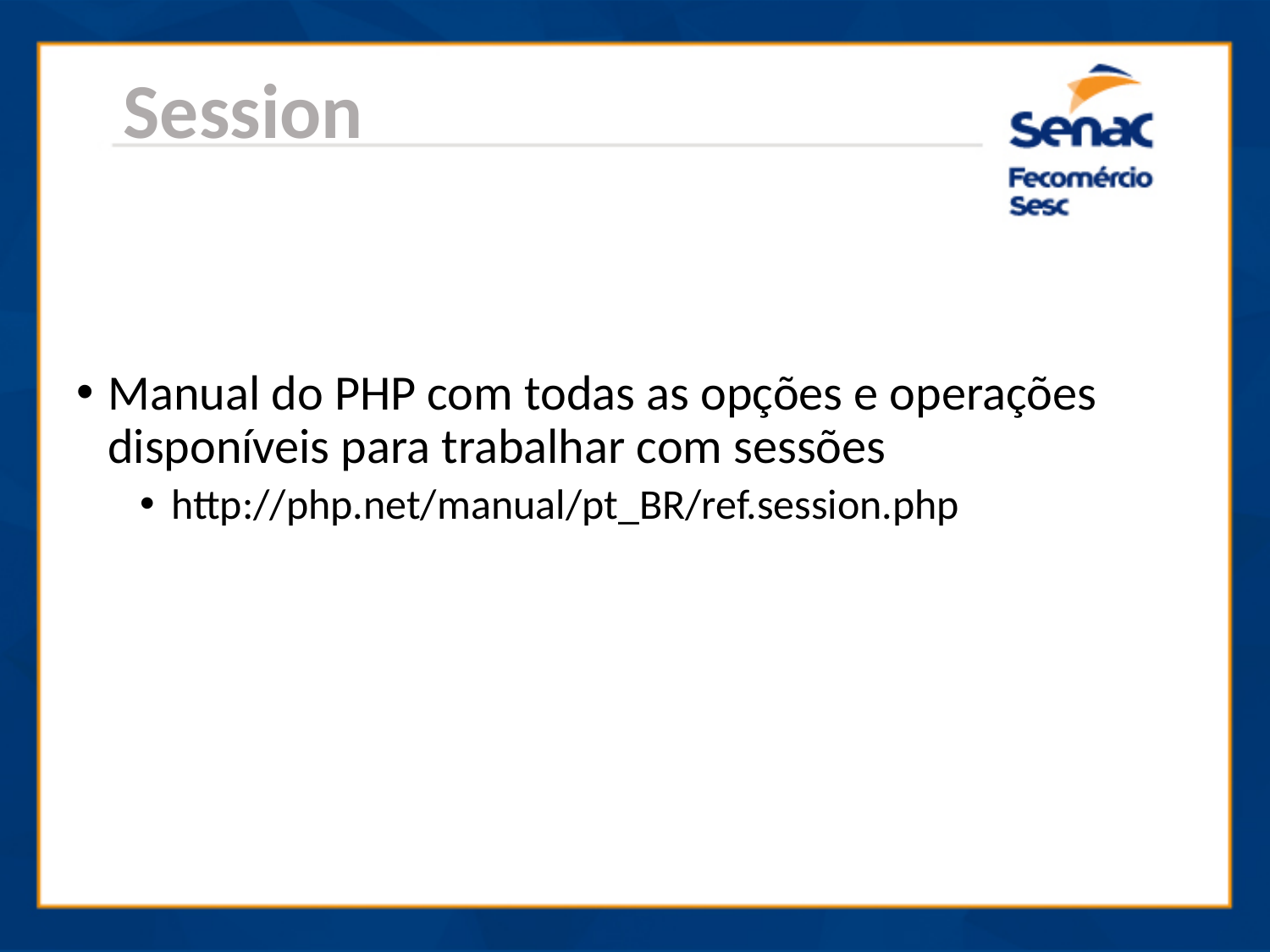

Session
Manual do PHP com todas as opções e operações disponíveis para trabalhar com sessões
http://php.net/manual/pt_BR/ref.session.php